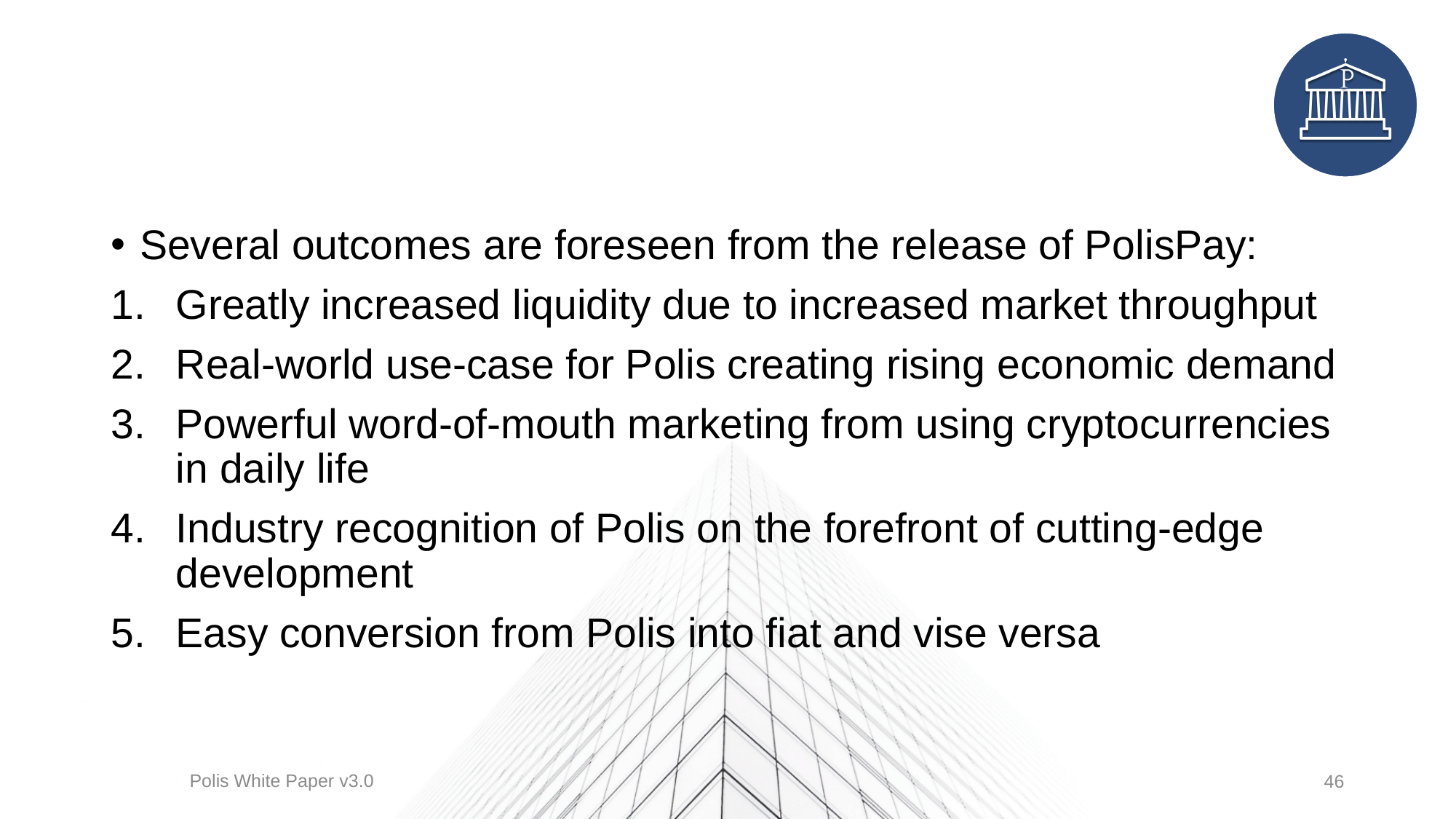

#
Several outcomes are foreseen from the release of PolisPay:
Greatly increased liquidity due to increased market throughput
Real-world use-case for Polis creating rising economic demand
Powerful word-of-mouth marketing from using cryptocurrencies in daily life
Industry recognition of Polis on the forefront of cutting-edge development
Easy conversion from Polis into fiat and vise versa
Polis White Paper v3.0
46